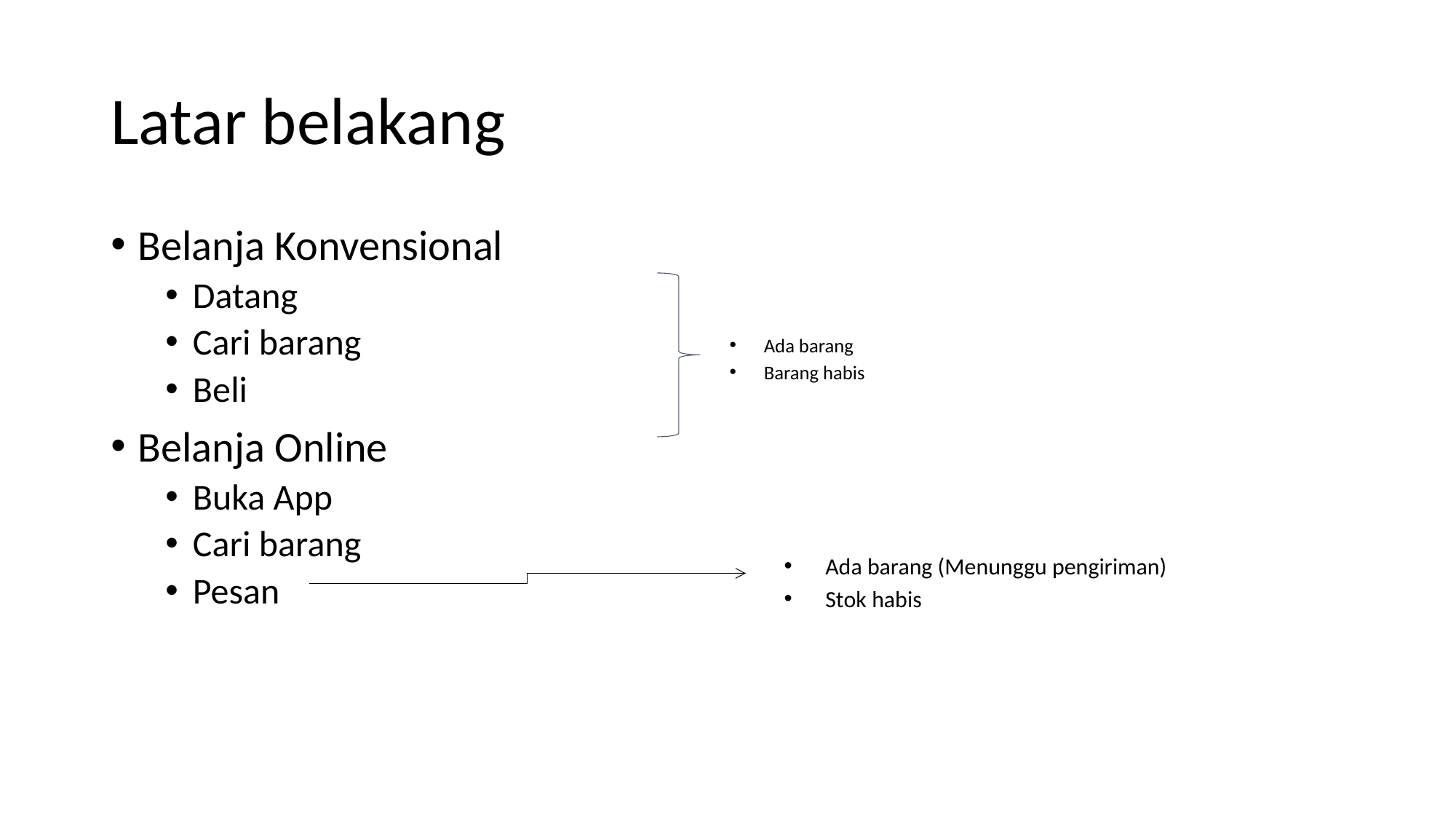

# Latar belakang
Belanja Konvensional
Datang
Cari barang
Beli
Belanja Online
Buka App
Cari barang
Pesan

Ada barang
Barang habis
Ada barang (Menunggu pengiriman)
Stok habis